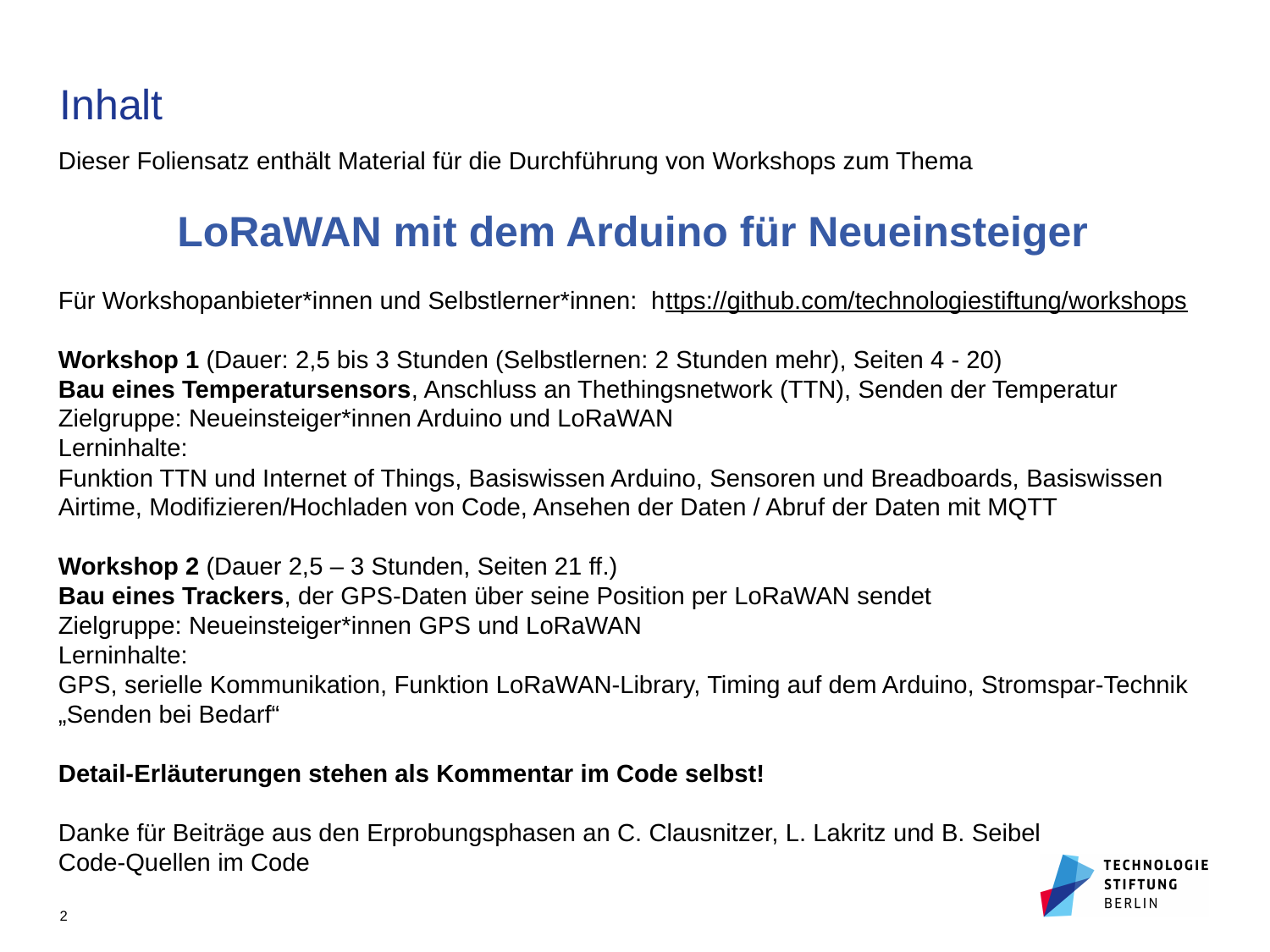

# Inhalt
Dieser Foliensatz enthält Material für die Durchführung von Workshops zum Thema

LoRaWAN mit dem Arduino für Neueinsteiger

Für Workshopanbieter*innen und Selbstlerner*innen:  https://github.com/technologiestiftung/workshops

Workshop 1 (Dauer: 2,5 bis 3 Stunden (Selbstlernen: 2 Stunden mehr), Seiten 4 - 20)
Bau eines Temperatursensors, Anschluss an Thethingsnetwork (TTN), Senden der Temperatur
Zielgruppe: Neueinsteiger*innen Arduino und LoRaWAN
Lerninhalte:
Funktion TTN und Internet of Things, Basiswissen Arduino, Sensoren und Breadboards, Basiswissen Airtime, Modifizieren/Hochladen von Code, Ansehen der Daten / Abruf der Daten mit MQTT

Workshop 2 (Dauer 2,5 – 3 Stunden, Seiten 21 ff.)
Bau eines Trackers, der GPS-Daten über seine Position per LoRaWAN sendet
Zielgruppe: Neueinsteiger*innen GPS und LoRaWAN
Lerninhalte:
GPS, serielle Kommunikation, Funktion LoRaWAN-Library, Timing auf dem Arduino, Stromspar-Technik „Senden bei Bedarf“

Detail-Erläuterungen stehen als Kommentar im Code selbst!

Danke für Beiträge aus den Erprobungsphasen an C. Clausnitzer, L. Lakritz und B. Seibel
Code-Quellen im Code
2